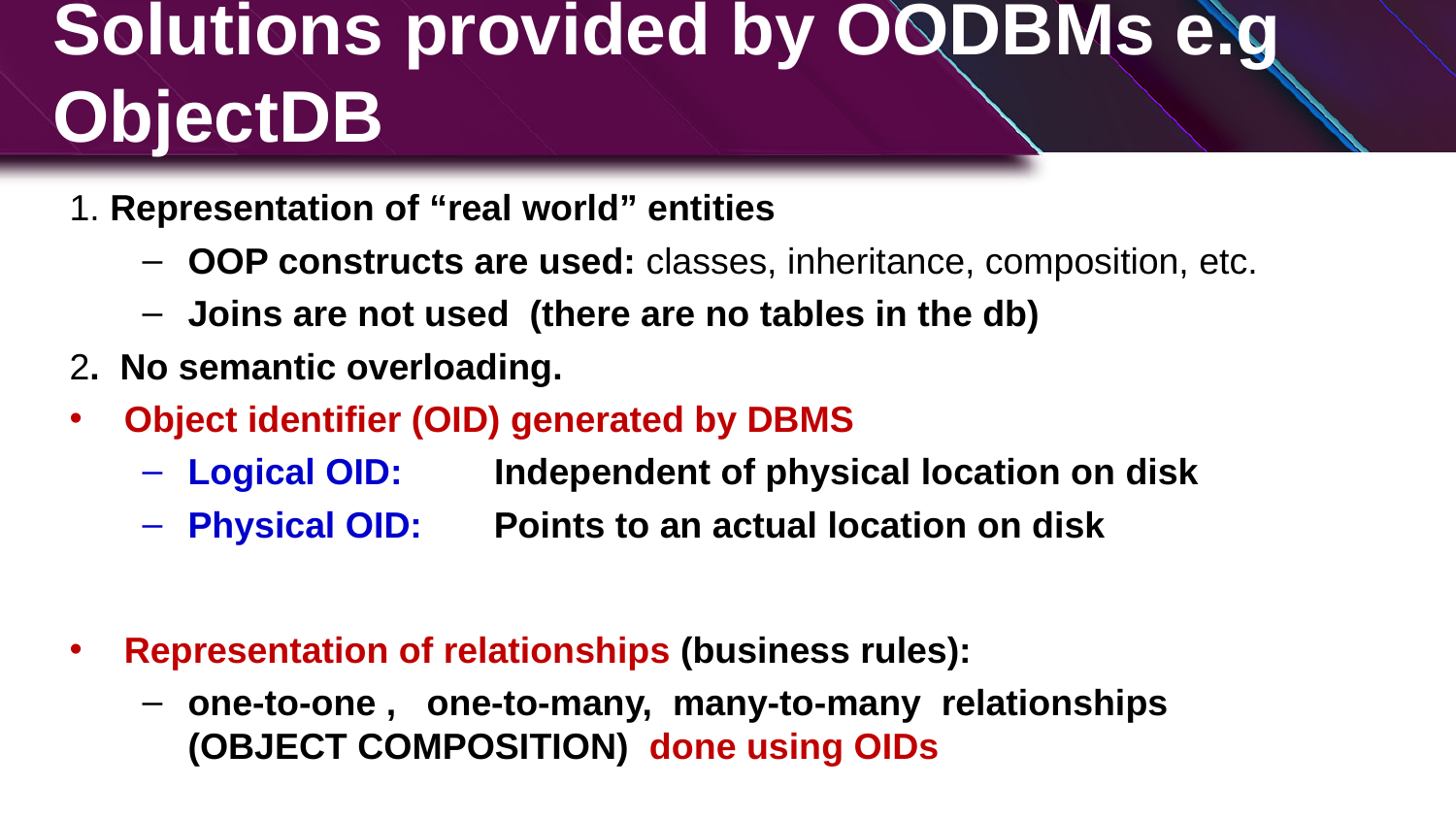

# Solutions provided by OODBMs e.g ObjectDB
1. Representation of “real world” entities
OOP constructs are used: classes, inheritance, composition, etc.
Joins are not used  (there are no tables in the db)
2.  No semantic overloading.
Object identifier (OID) generated by DBMS
Logical OID:         Independent of physical location on disk
Physical OID:       Points to an actual location on disk

Representation of relationships (business rules):
one-to-one ,   one-to-many,  many-to-many  relationships (OBJECT COMPOSITION)  done using OIDs

Representation of inheritance relationships:
done through class definitions
20